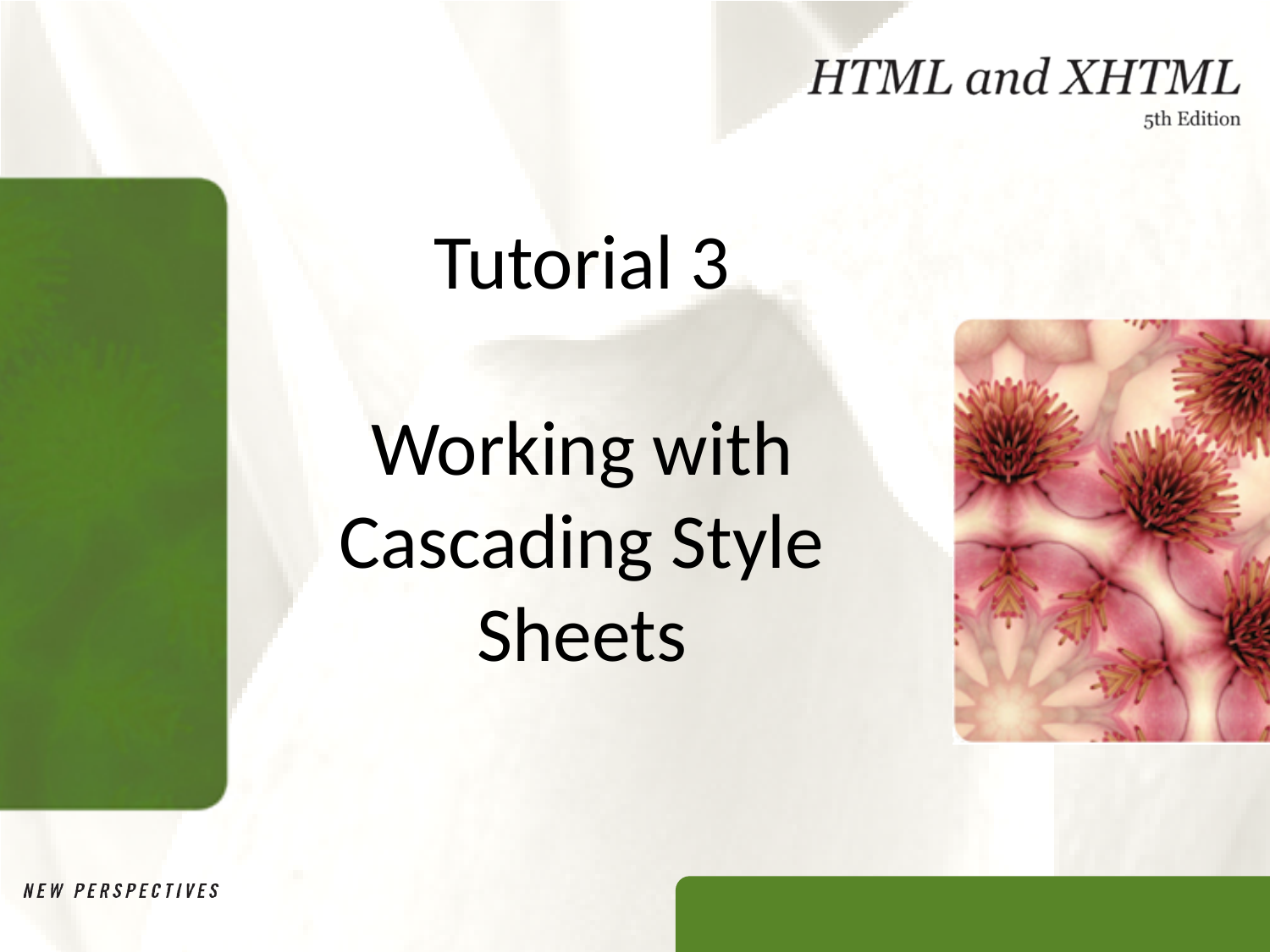

Tutorial 3
Working with Cascading Style Sheets